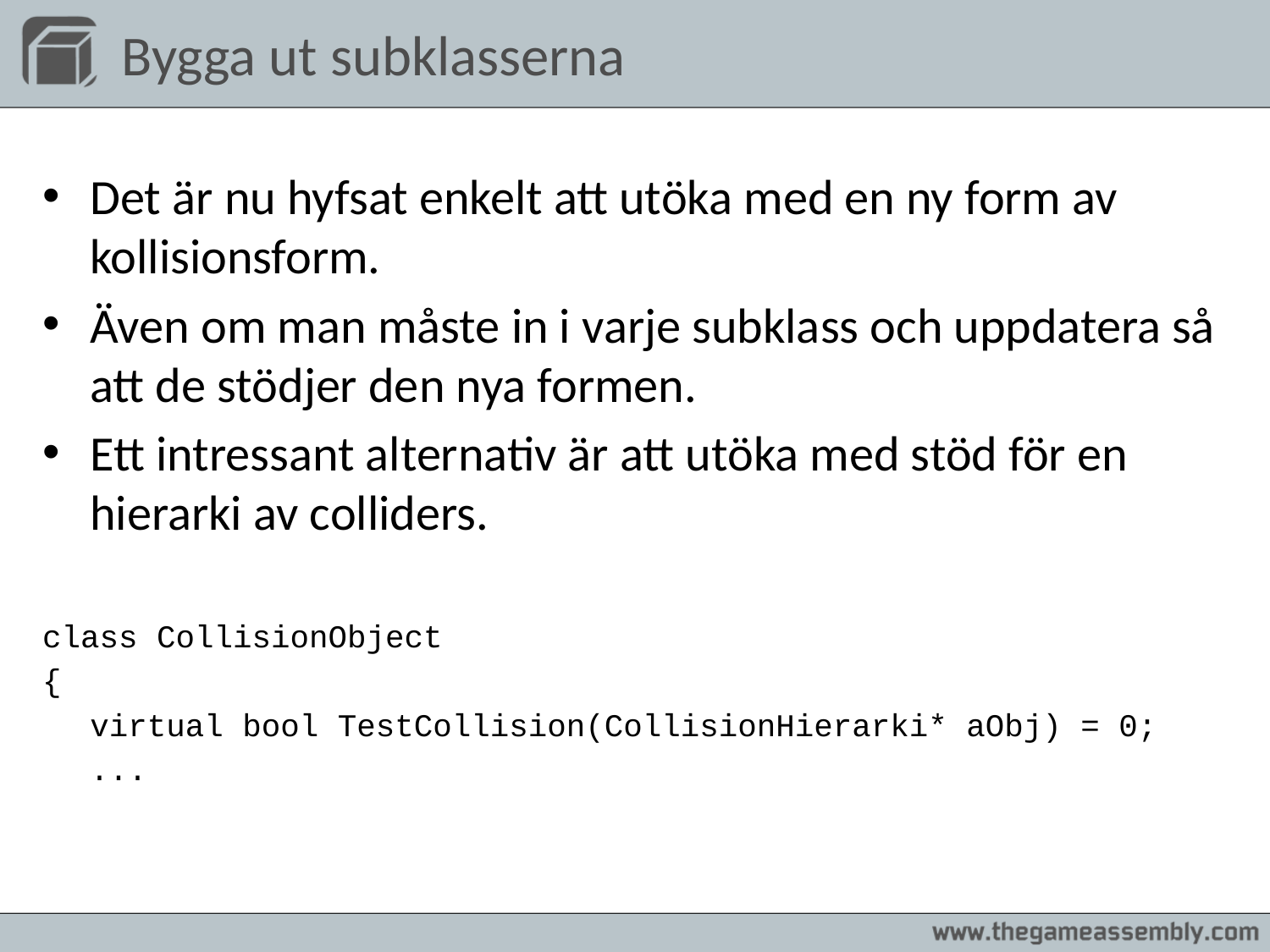

# Bygga ut subklasserna
Det är nu hyfsat enkelt att utöka med en ny form av kollisionsform.
Även om man måste in i varje subklass och uppdatera så att de stödjer den nya formen.
Ett intressant alternativ är att utöka med stöd för en hierarki av colliders.

class CollisionObject
{
	virtual bool TestCollision(CollisionHierarki* aObj) = 0;
	...